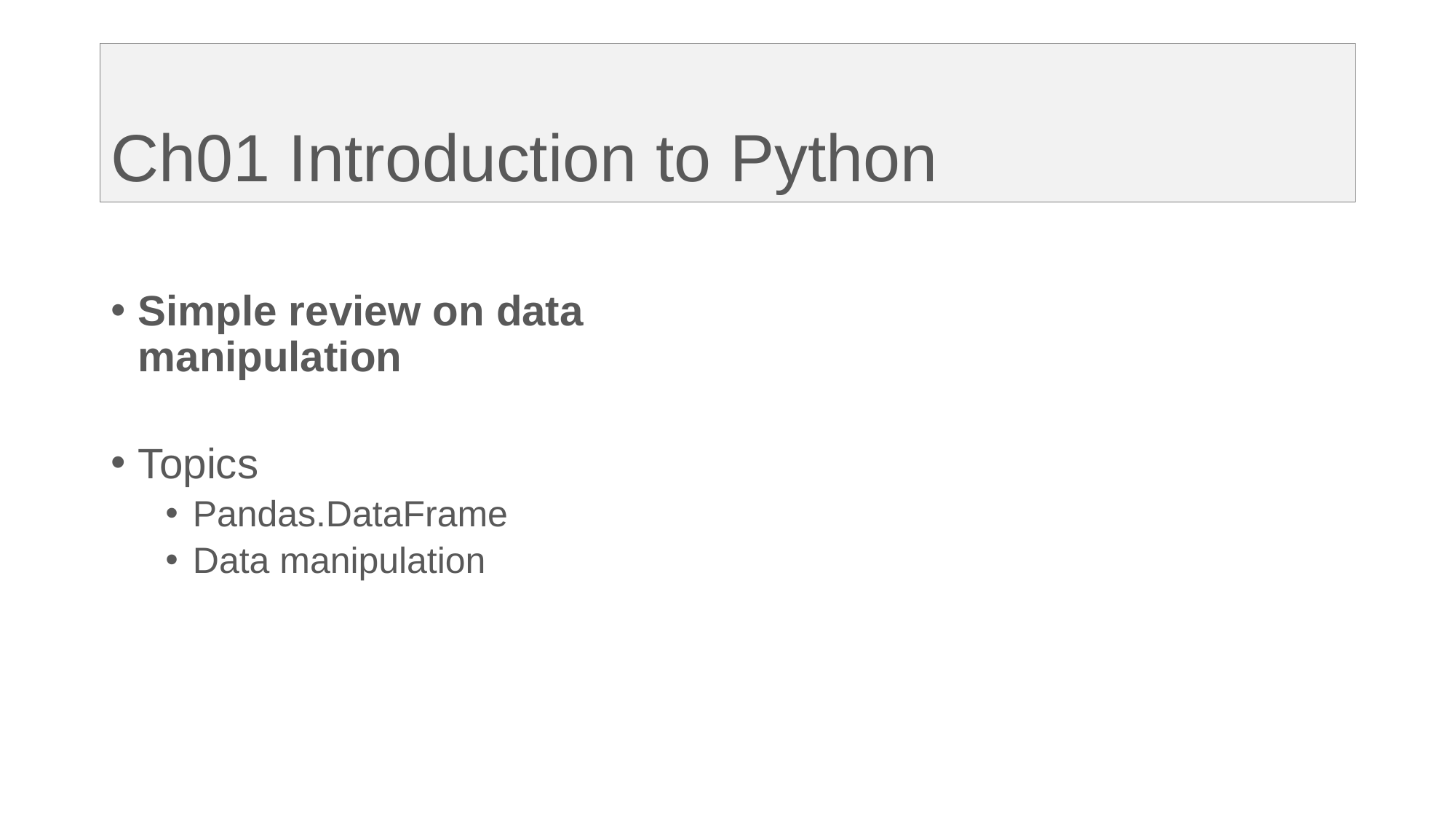

# Ch01 Introduction to Python

Simple review on data manipulation
Topics
Pandas.DataFrame
Data manipulation